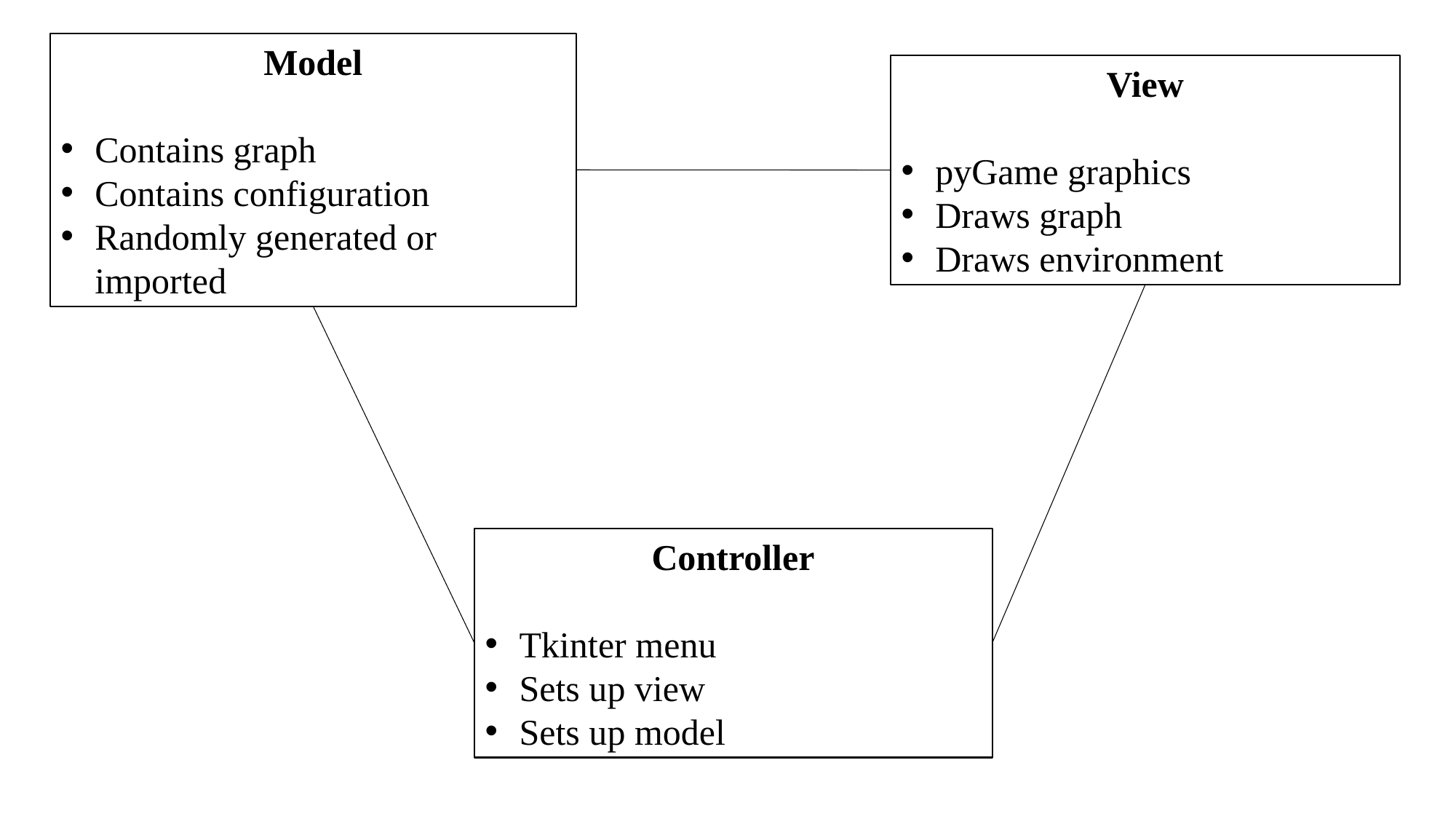

Model

Contains graph
Contains configuration
Randomly generated or imported
View

pyGame graphics
Draws graph
Draws environment
Controller

Tkinter menu
Sets up view
Sets up model